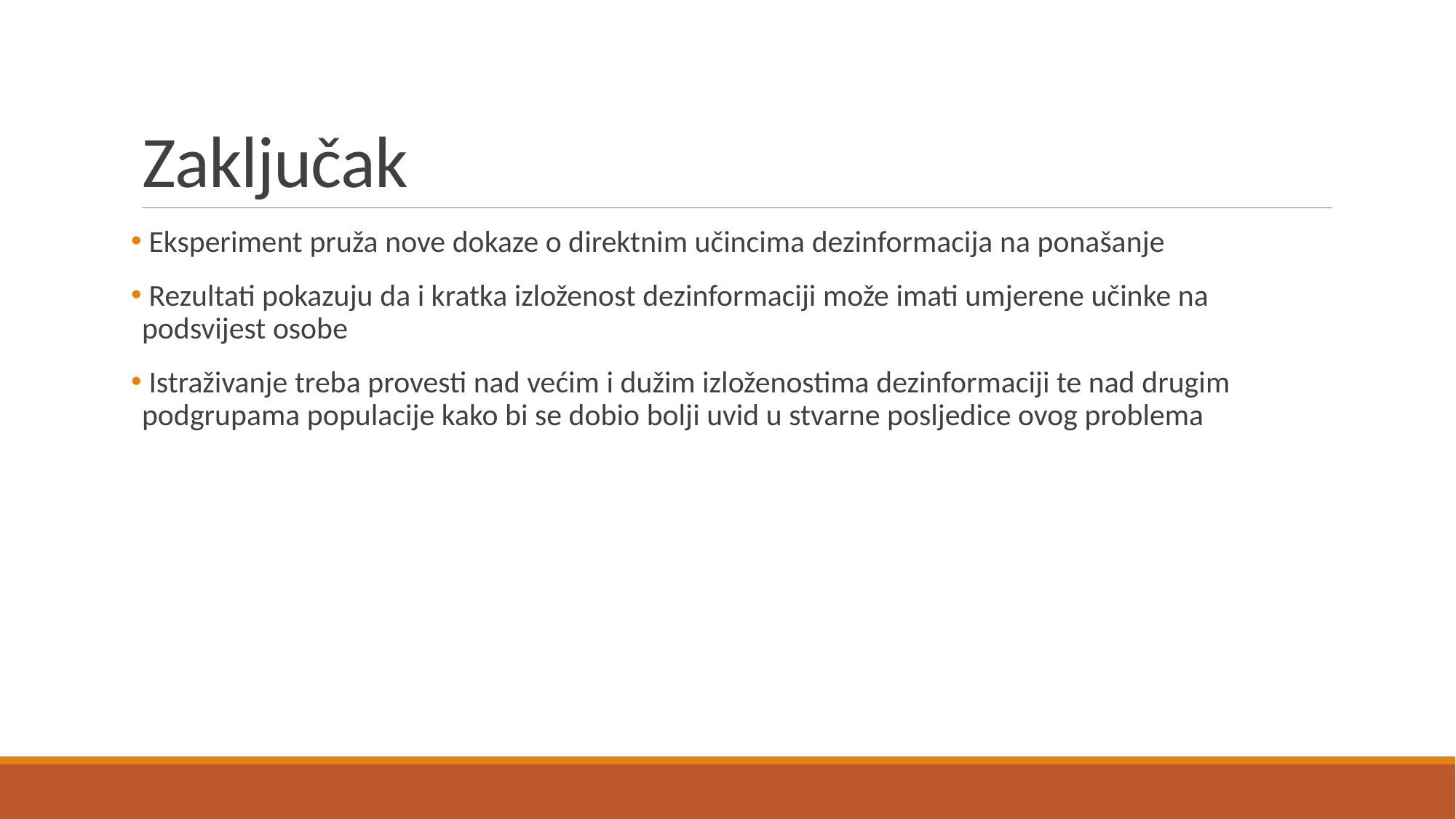

# Zaključak
 Eksperiment pruža nove dokaze o direktnim učincima dezinformacija na ponašanje
 Rezultati pokazuju da i kratka izloženost dezinformaciji može imati umjerene učinke na podsvijest osobe
 Istraživanje treba provesti nad većim i dužim izloženostima dezinformaciji te nad drugim podgrupama populacije kako bi se dobio bolji uvid u stvarne posljedice ovog problema